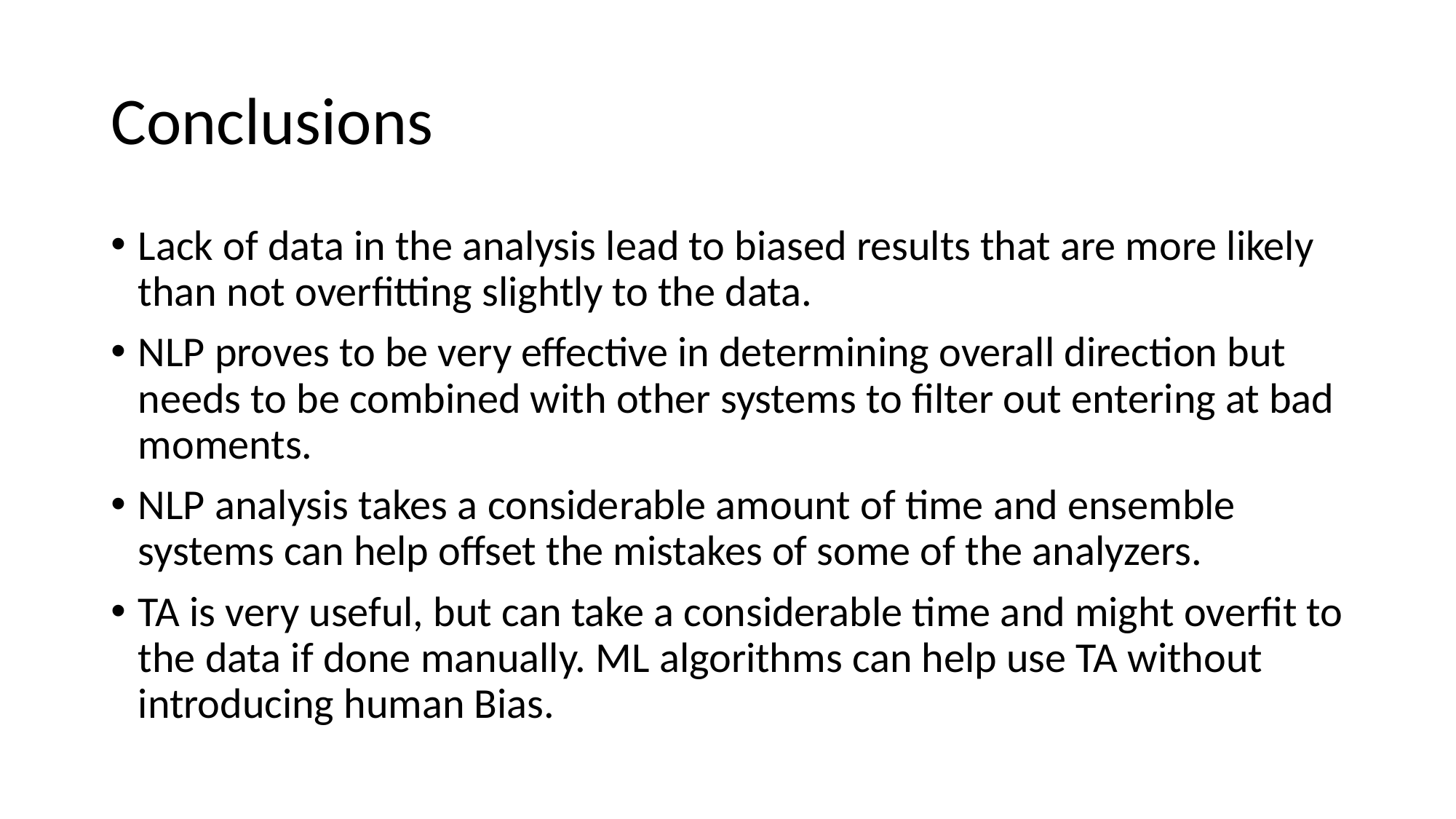

# Conclusions
Lack of data in the analysis lead to biased results that are more likely than not overfitting slightly to the data.
NLP proves to be very effective in determining overall direction but needs to be combined with other systems to filter out entering at bad moments.
NLP analysis takes a considerable amount of time and ensemble systems can help offset the mistakes of some of the analyzers.
TA is very useful, but can take a considerable time and might overfit to the data if done manually. ML algorithms can help use TA without introducing human Bias.